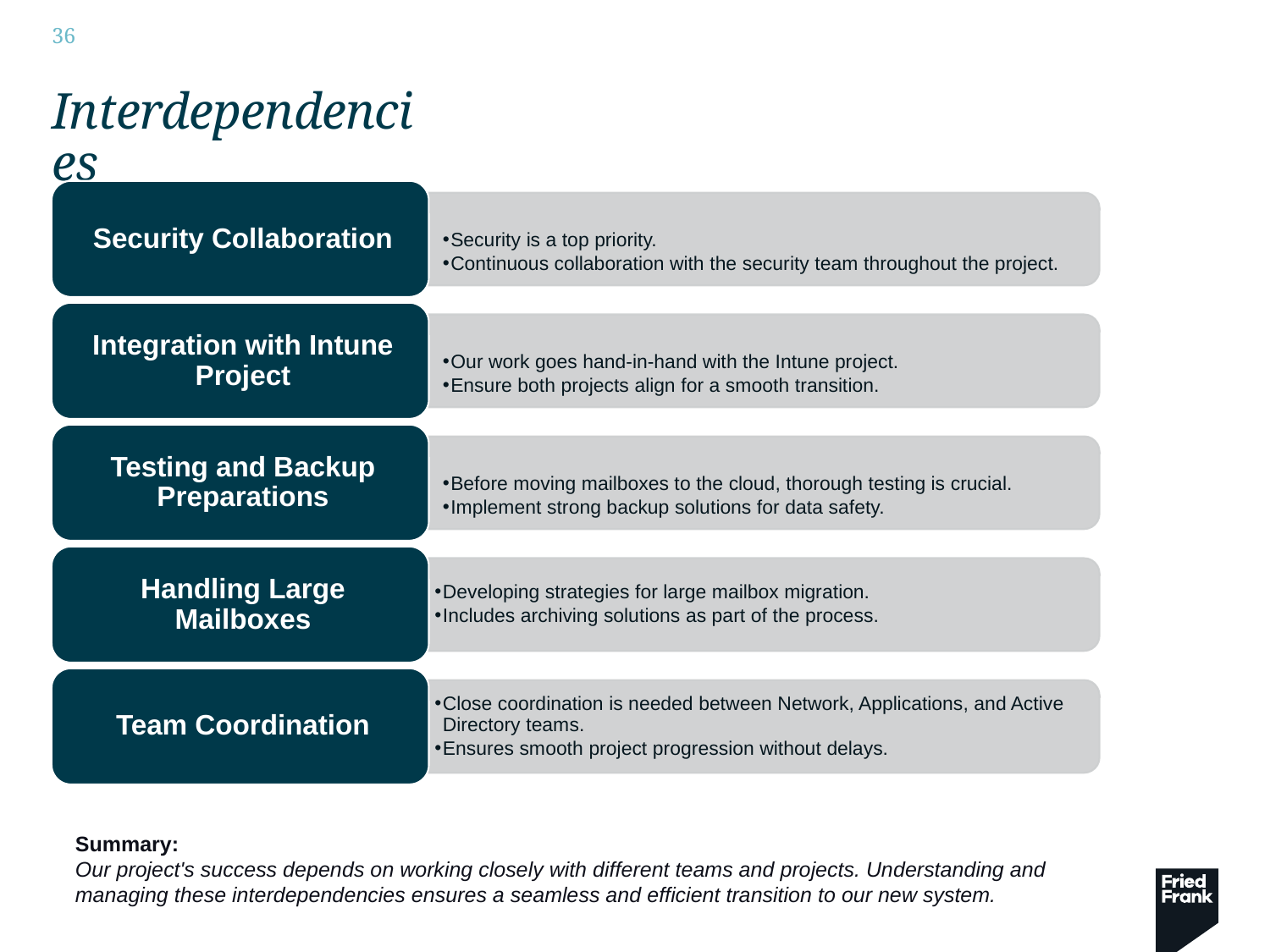

# Interdependencies

Security is a top priority.
Continuous collaboration with the security team throughout the project.
Security Collaboration

Our work goes hand-in-hand with the Intune project.
Ensure both projects align for a smooth transition.
Integration with Intune Project

Before moving mailboxes to the cloud, thorough testing is crucial.
Implement strong backup solutions for data safety.
Testing and Backup Preparations
Developing strategies for large mailbox migration.
Includes archiving solutions as part of the process.
Handling Large Mailboxes
Close coordination is needed between Network, Applications, and Active Directory teams.
Ensures smooth project progression without delays.
Team Coordination
Summary:
Our project's success depends on working closely with different teams and projects. Understanding and managing these interdependencies ensures a seamless and efficient transition to our new system.